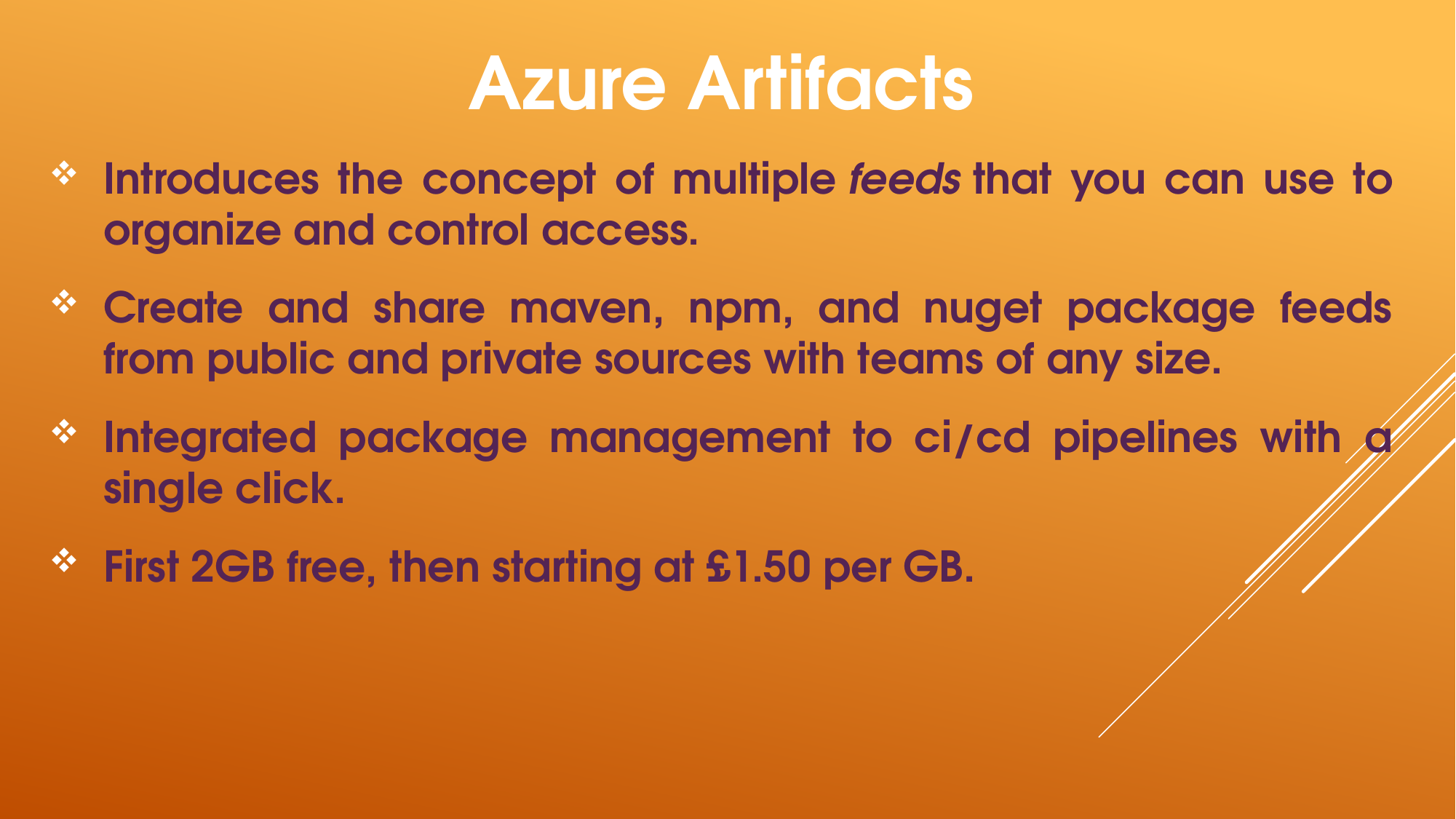

Azure Artifacts
Introduces the concept of multiple feeds that you can use to organize and control access.
Create and share maven, npm, and nuget package feeds from public and private sources with teams of any size.
Integrated package management to ci/cd pipelines with a single click.
First 2GB free, then starting at £1.50 per GB.